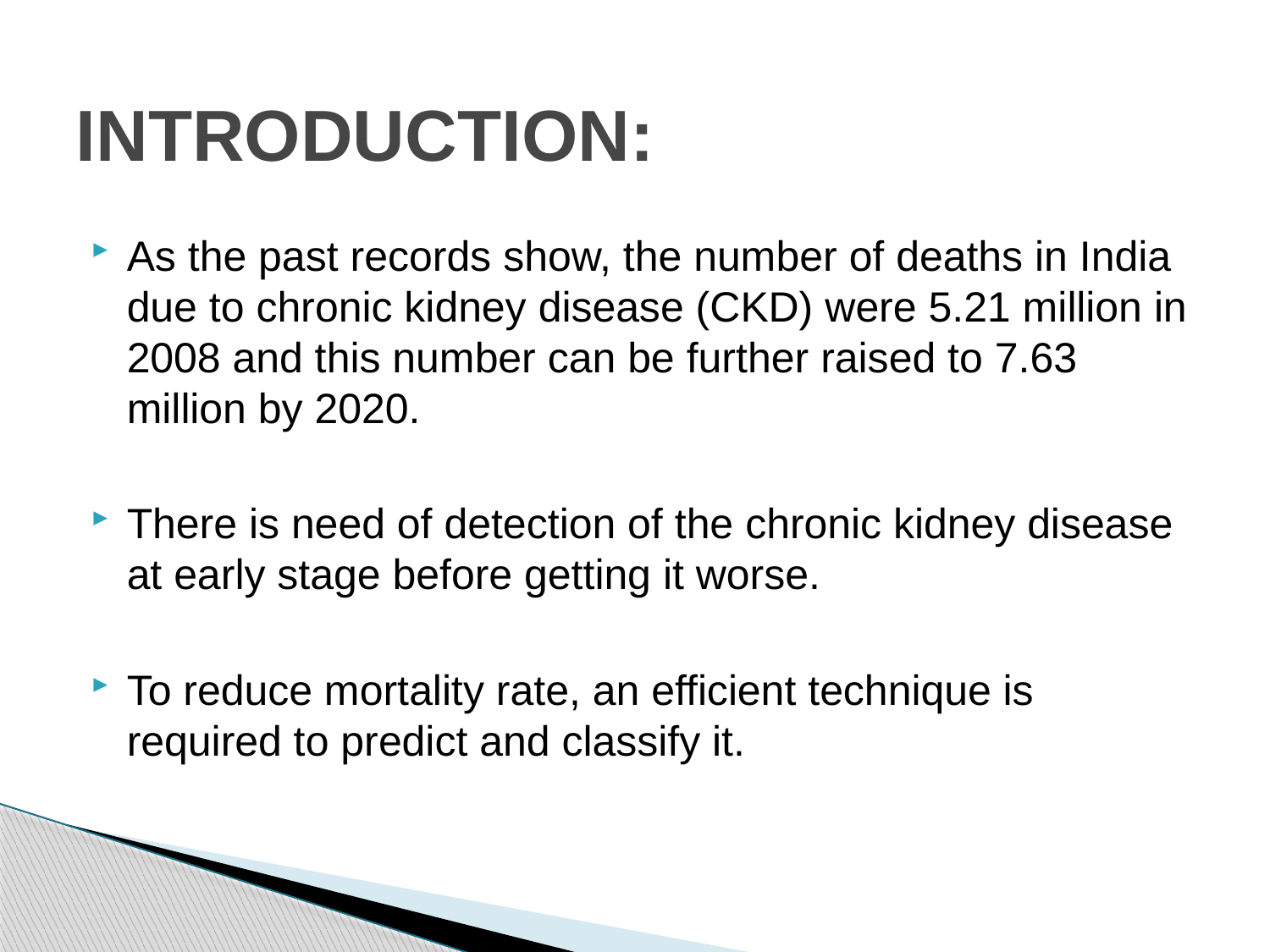

# INTRODUCTION:
As the past records show, the number of deaths in India due to chronic kidney disease (CKD) were 5.21 million in 2008 and this number can be further raised to 7.63 million by 2020.

There is need of detection of the chronic kidney disease at early stage before getting it worse.

To reduce mortality rate, an efficient technique is required to predict and classify it.